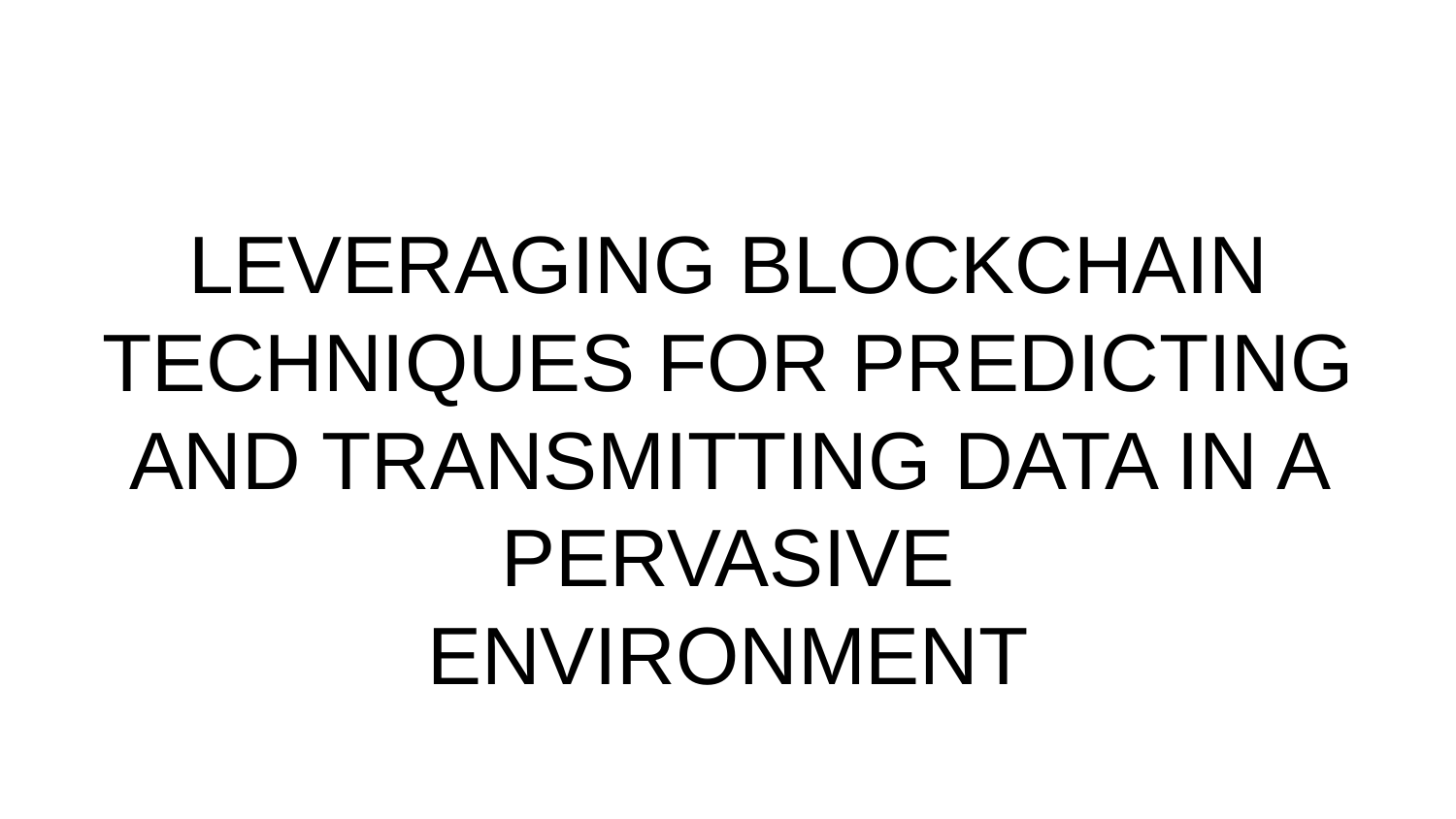

#
LEVERAGING BLOCKCHAIN TECHNIQUES FOR PREDICTING AND TRANSMITTING DATA IN A PERVASIVE
ENVIRONMENT